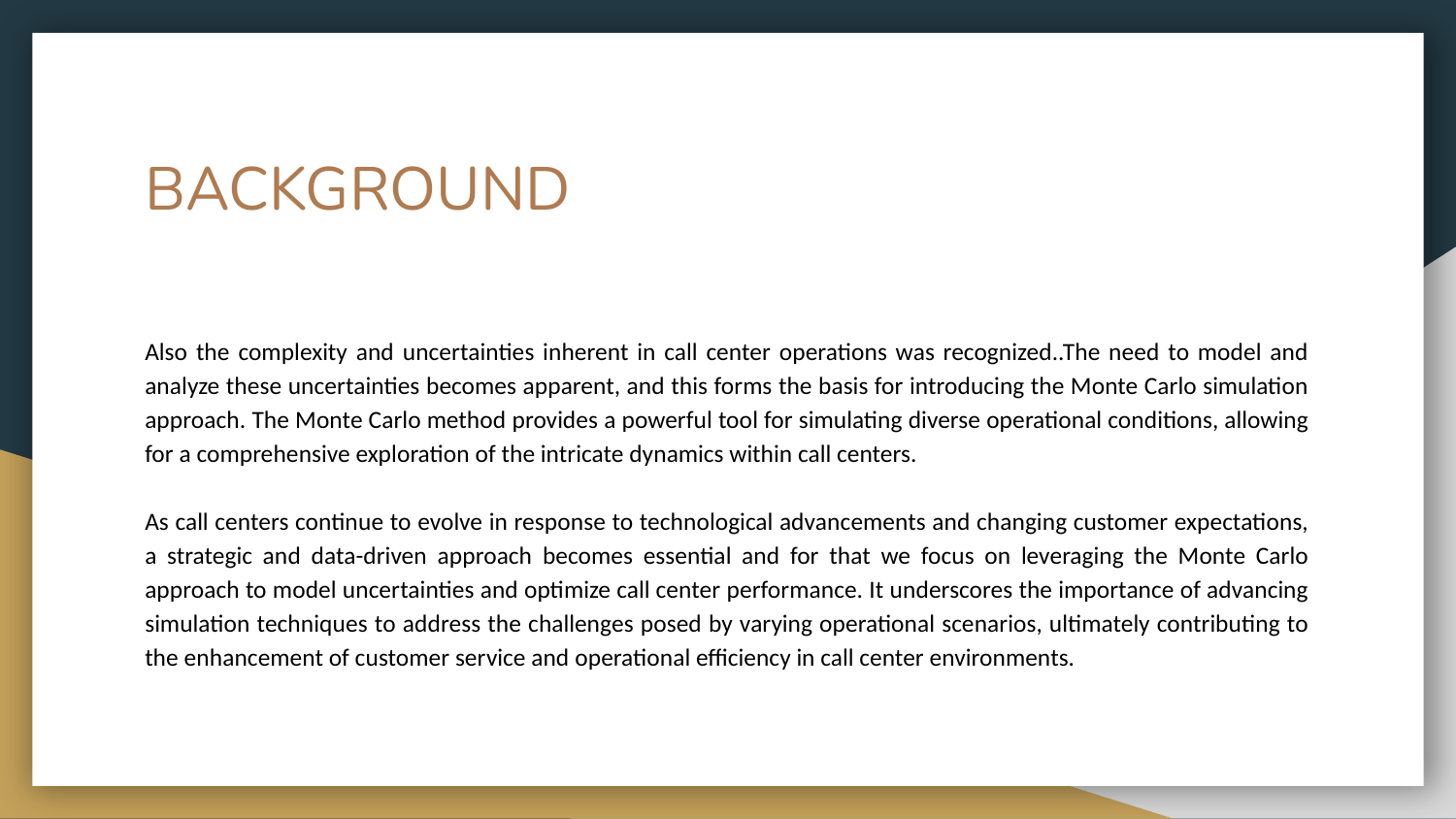

# BACKGROUND
Also the complexity and uncertainties inherent in call center operations was recognized..The need to model and analyze these uncertainties becomes apparent, and this forms the basis for introducing the Monte Carlo simulation approach. The Monte Carlo method provides a powerful tool for simulating diverse operational conditions, allowing for a comprehensive exploration of the intricate dynamics within call centers.

As call centers continue to evolve in response to technological advancements and changing customer expectations, a strategic and data-driven approach becomes essential and for that we focus on leveraging the Monte Carlo approach to model uncertainties and optimize call center performance. It underscores the importance of advancing simulation techniques to address the challenges posed by varying operational scenarios, ultimately contributing to the enhancement of customer service and operational efficiency in call center environments.